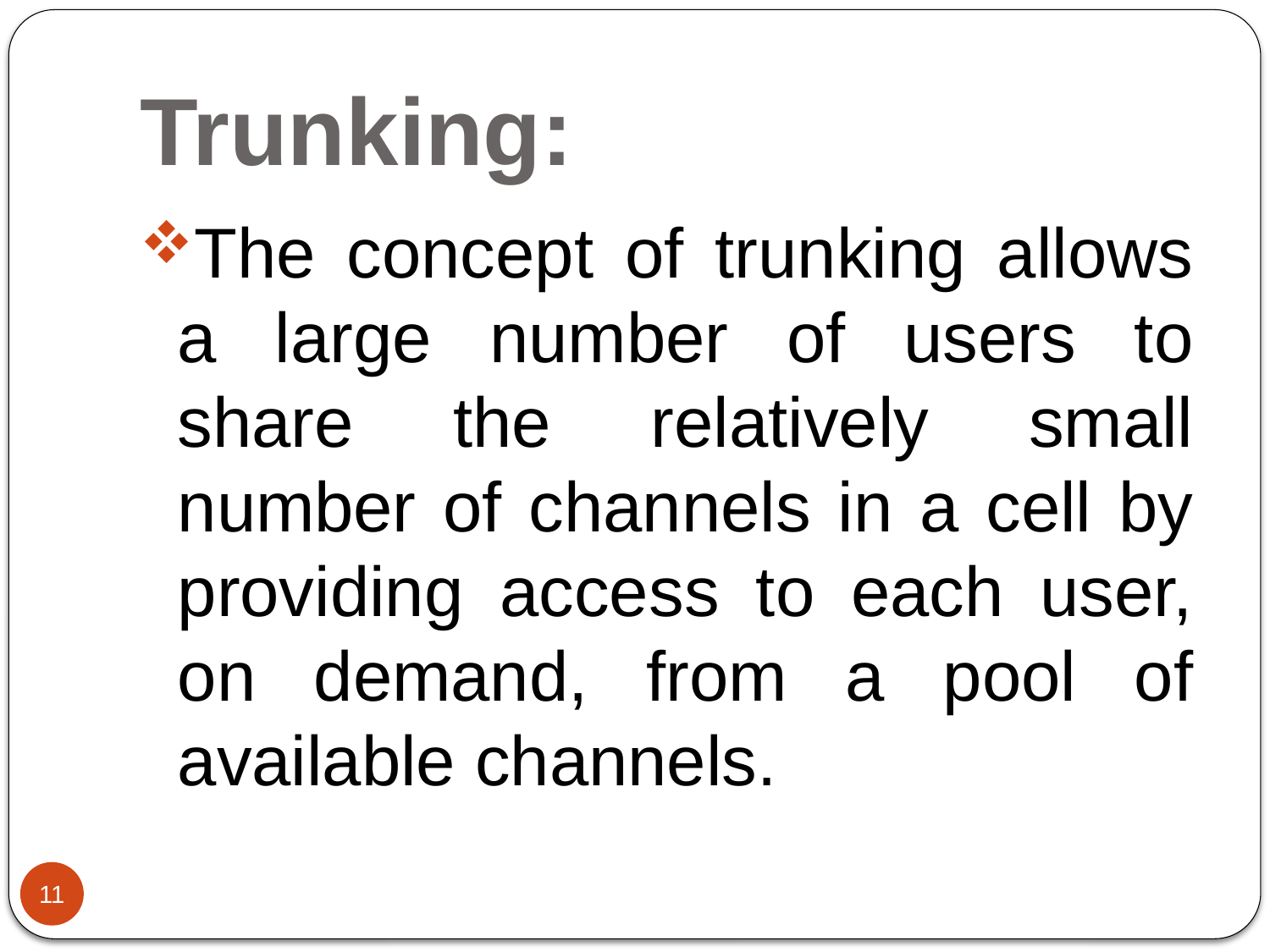

# Trunking:
The concept of trunking allows a large number of users to share the relatively small number of channels in a cell by providing access to each user, on demand, from a pool of available channels.
11